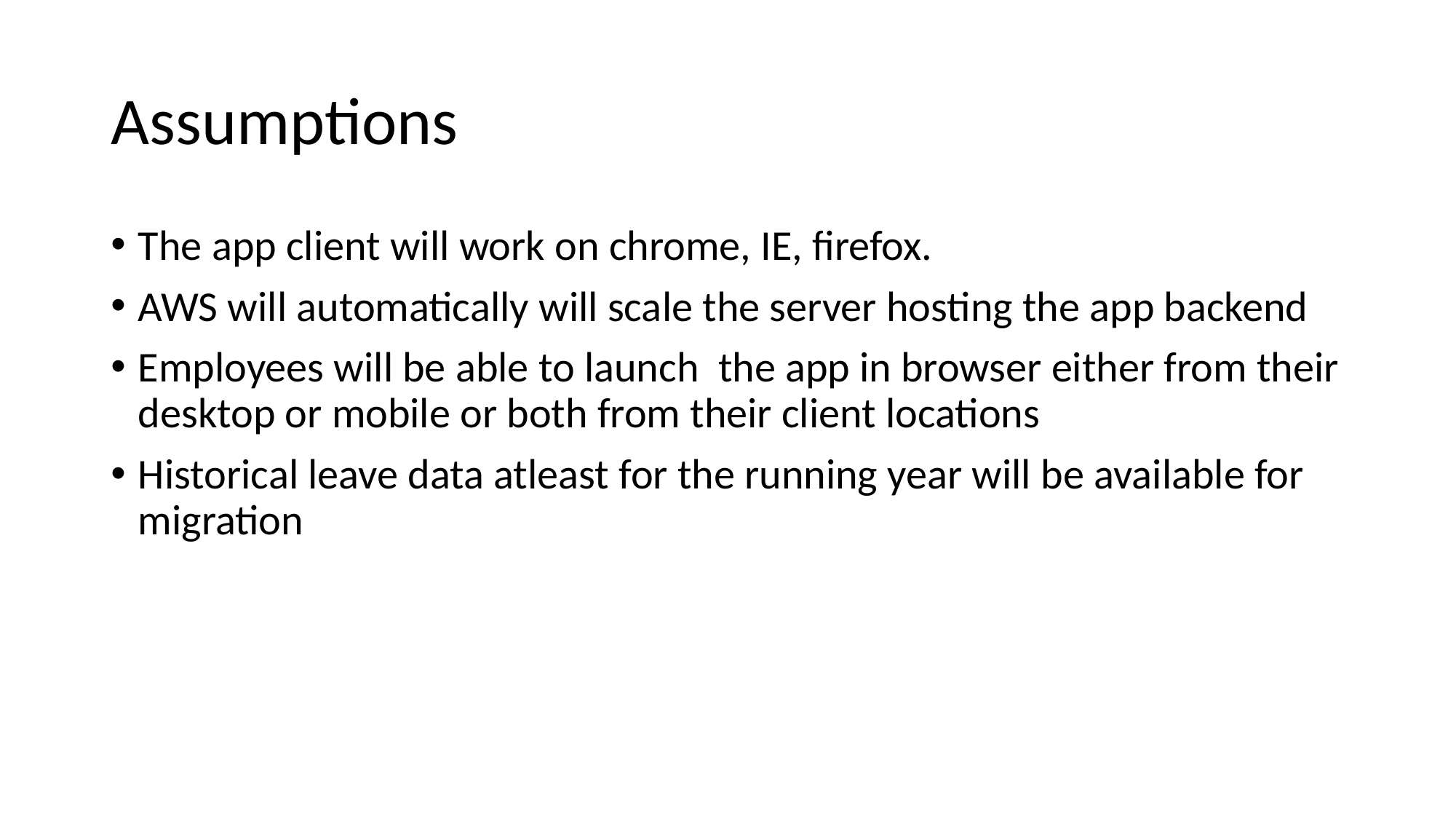

# Assumptions
The app client will work on chrome, IE, firefox.
AWS will automatically will scale the server hosting the app backend
Employees will be able to launch  the app in browser either from their desktop or mobile or both from their client locations
Historical leave data atleast for the running year will be available for migration